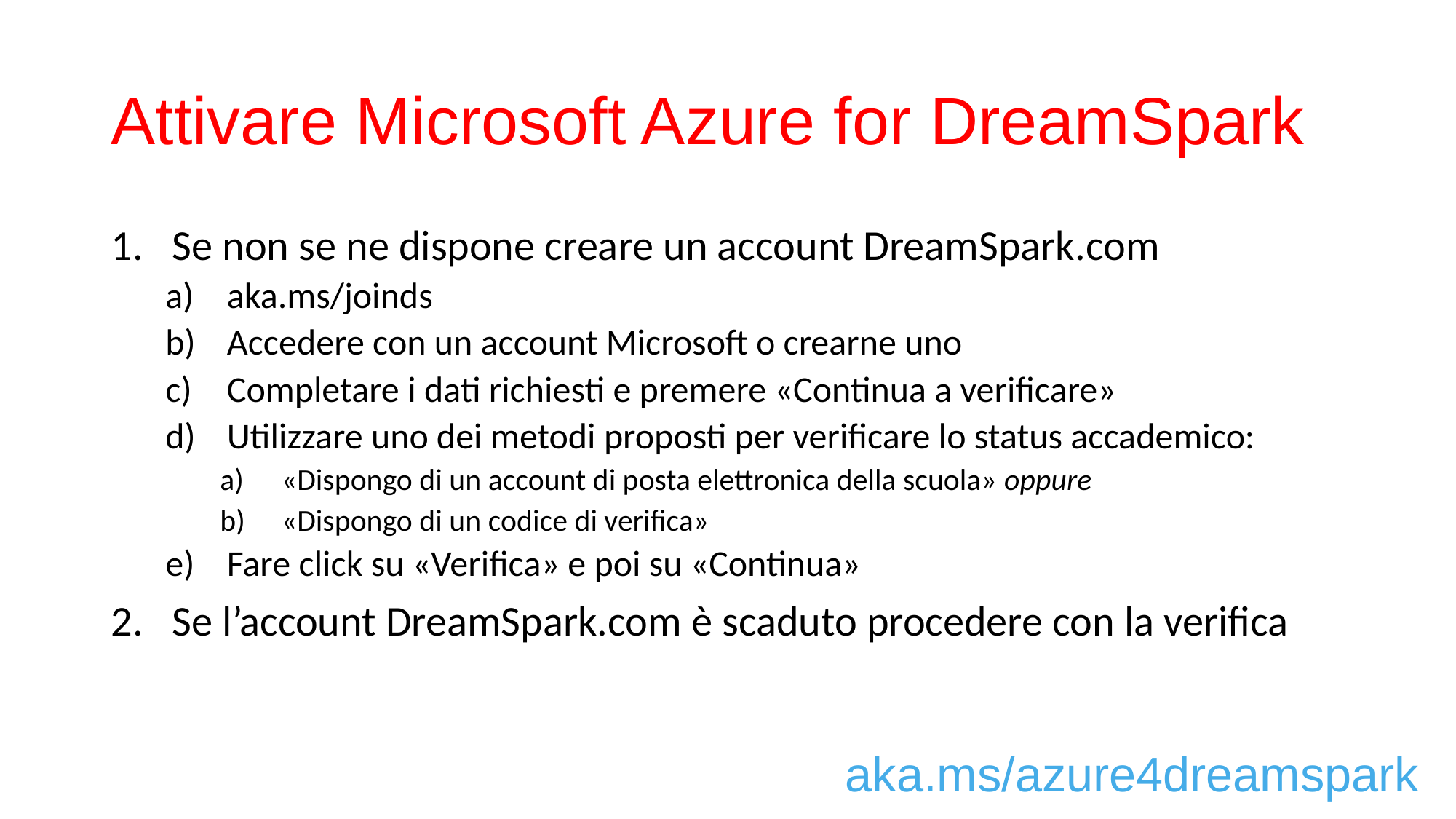

# Attivare Microsoft Azure for DreamSpark
Se non se ne dispone creare un account DreamSpark.com
aka.ms/joinds
Accedere con un account Microsoft o crearne uno
Completare i dati richiesti e premere «Continua a verificare»
Utilizzare uno dei metodi proposti per verificare lo status accademico:
«Dispongo di un account di posta elettronica della scuola» oppure
«Dispongo di un codice di verifica»
Fare click su «Verifica» e poi su «Continua»
Se l’account DreamSpark.com è scaduto procedere con la verifica

aka.ms/azure4dreamspark